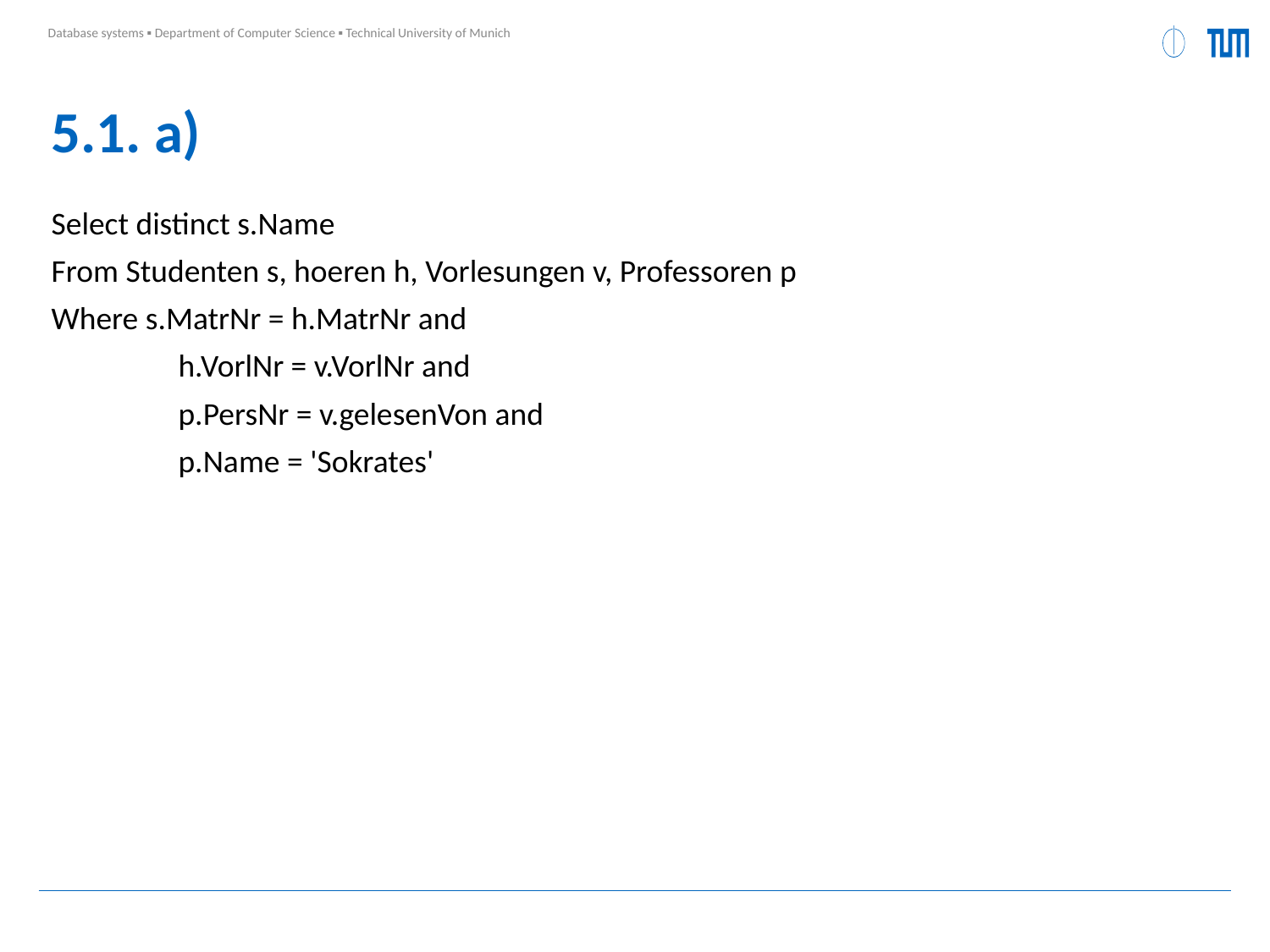

# 5.1. a)
Select distinct s.Name
From Studenten s, hoeren h, Vorlesungen v, Professoren p
Where s.MatrNr = h.MatrNr and
	h.VorlNr = v.VorlNr and
	p.PersNr = v.gelesenVon and
        	p.Name = 'Sokrates'